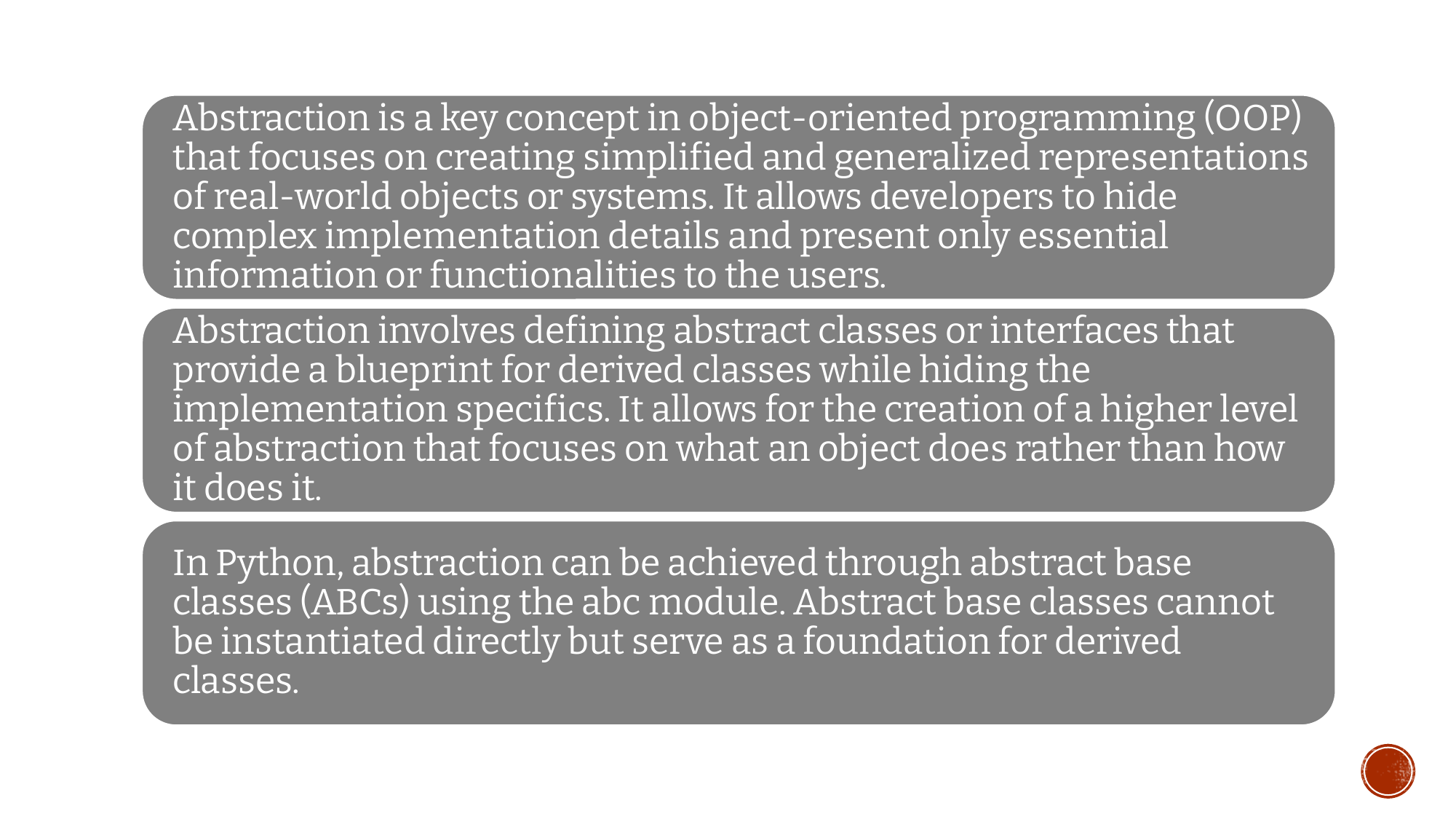

Abstraction is a key concept in object-oriented programming (OOP) that focuses on creating simplified and generalized representations of real-world objects or systems. It allows developers to hide complex implementation details and present only essential information or functionalities to the users.
Abstraction involves defining abstract classes or interfaces that provide a blueprint for derived classes while hiding the implementation specifics. It allows for the creation of a higher level of abstraction that focuses on what an object does rather than how it does it.
In Python, abstraction can be achieved through abstract base classes (ABCs) using the abc module. Abstract base classes cannot be instantiated directly but serve as a foundation for derived classes.